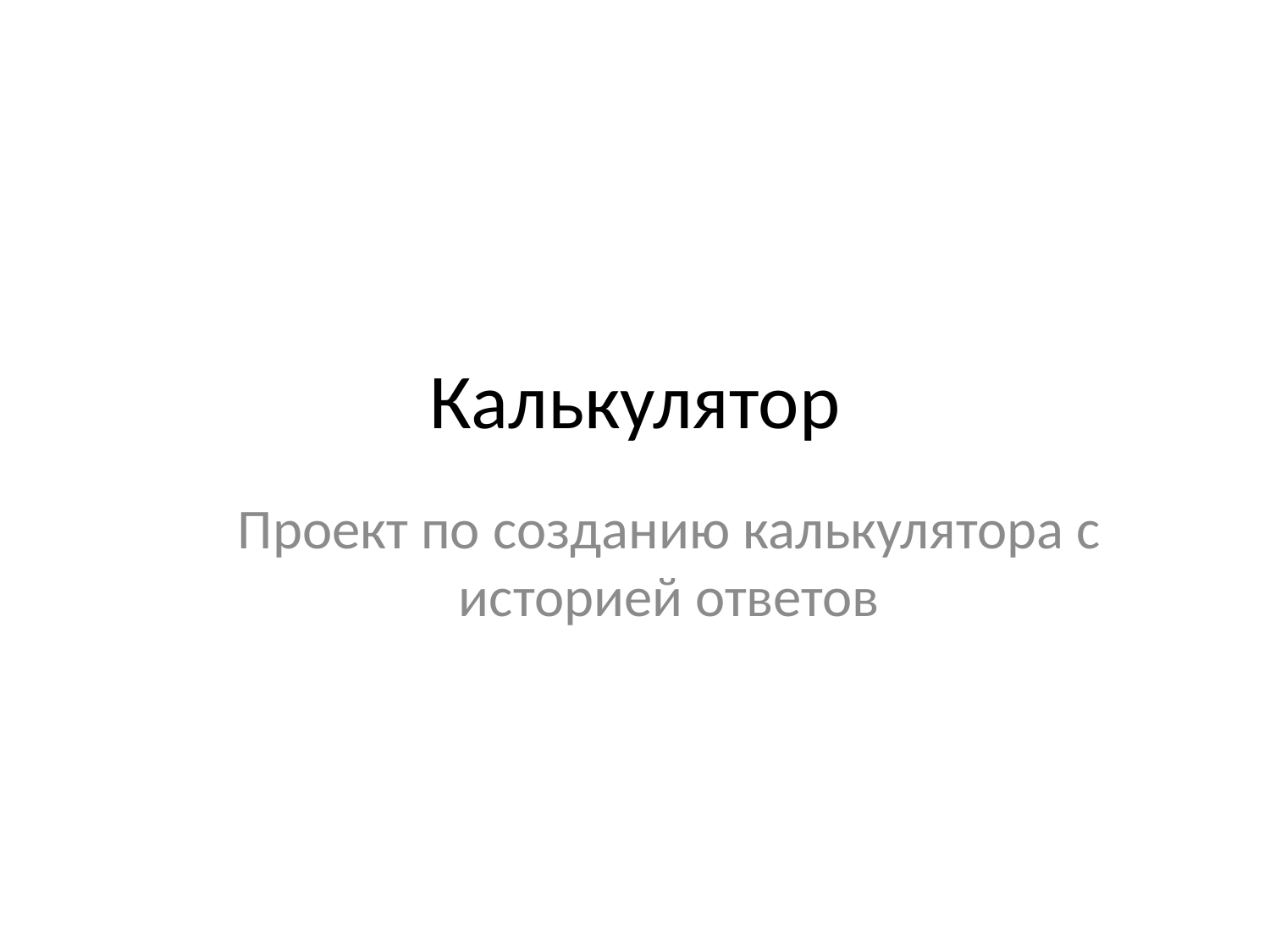

# Калькулятор
Проект по созданию калькулятора с историей ответов